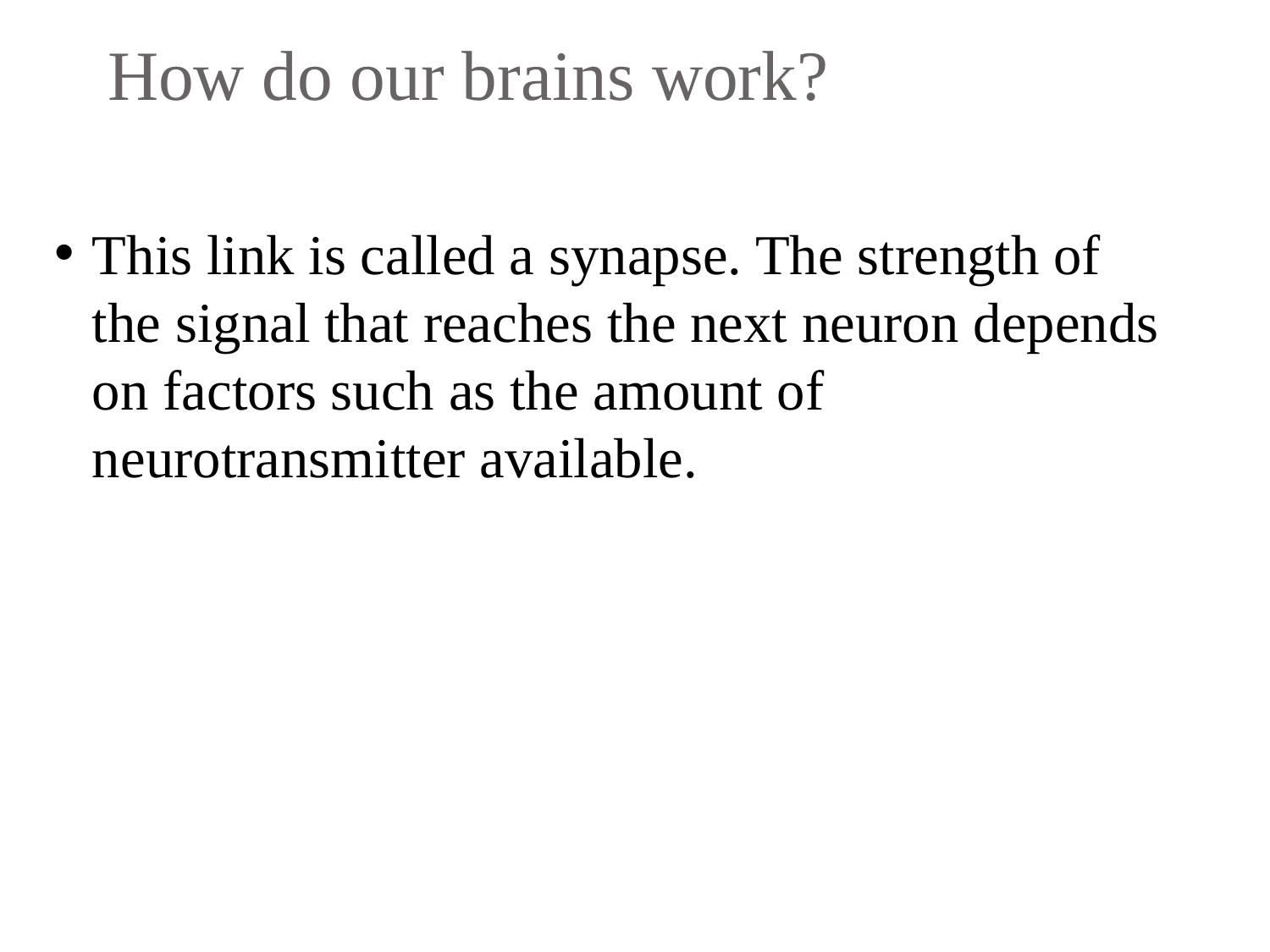

How do our brains work?
This link is called a synapse. The strength of the signal that reaches the next neuron depends on factors such as the amount of neurotransmitter available.